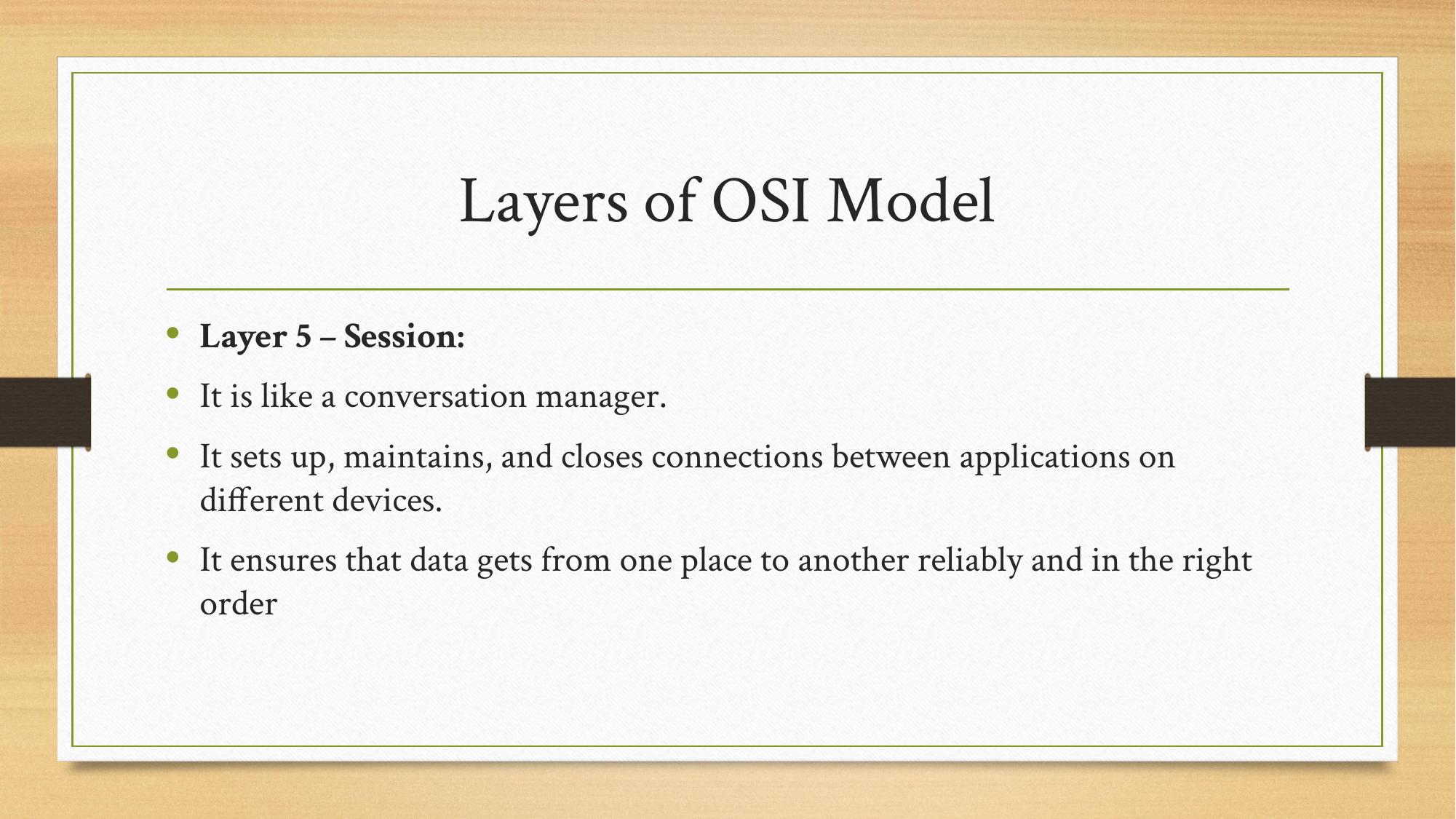

# Layers of OSI Model
Layer 5 – Session:
It is like a conversation manager.
It sets up, maintains, and closes connections between applications on different devices.
It ensures that data gets from one place to another reliably and in the right order